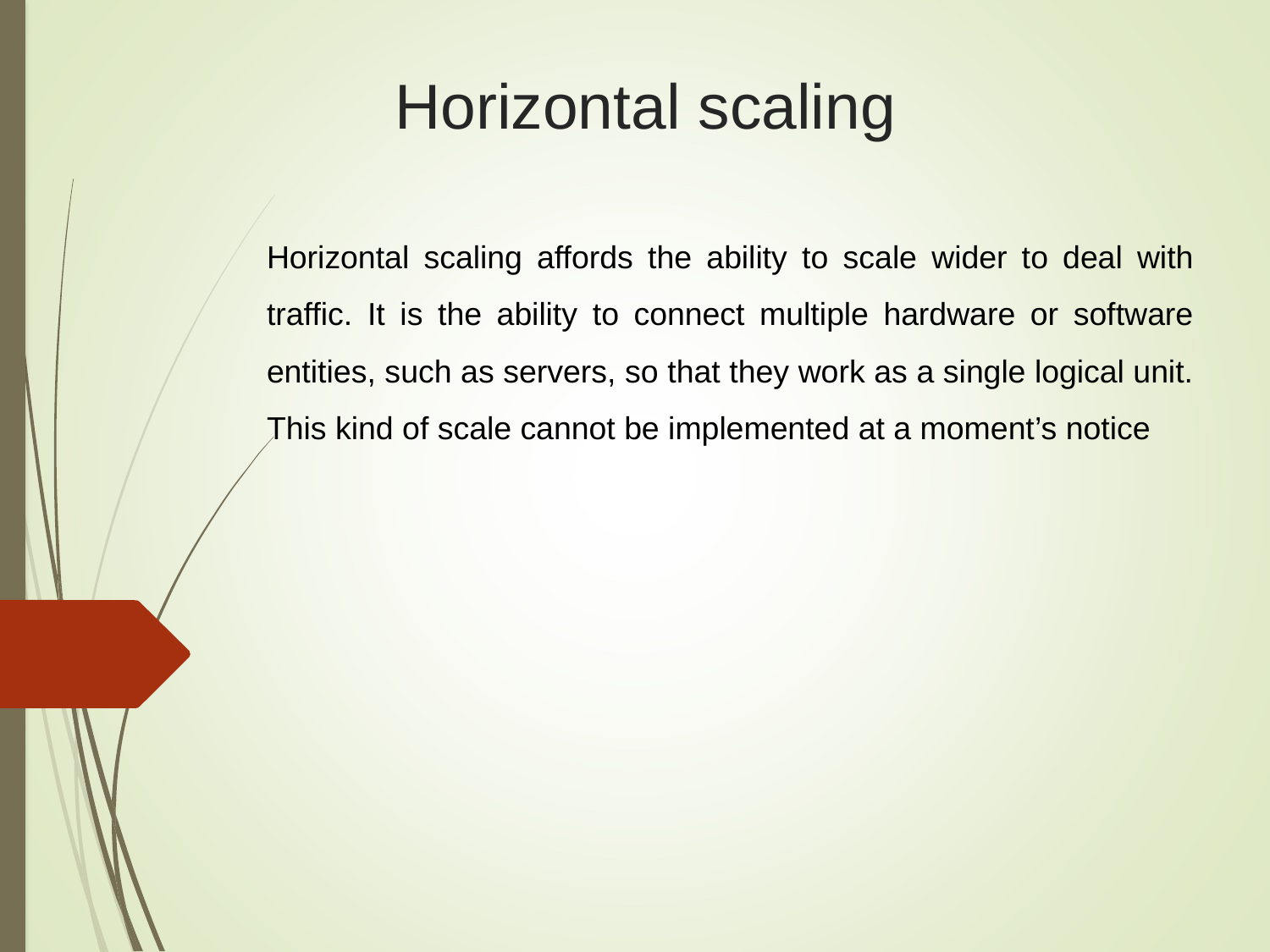

# Horizontal scaling
Horizontal scaling affords the ability to scale wider to deal with traffic. It is the ability to connect multiple hardware or software entities, such as servers, so that they work as a single logical unit. This kind of scale cannot be implemented at a moment’s notice